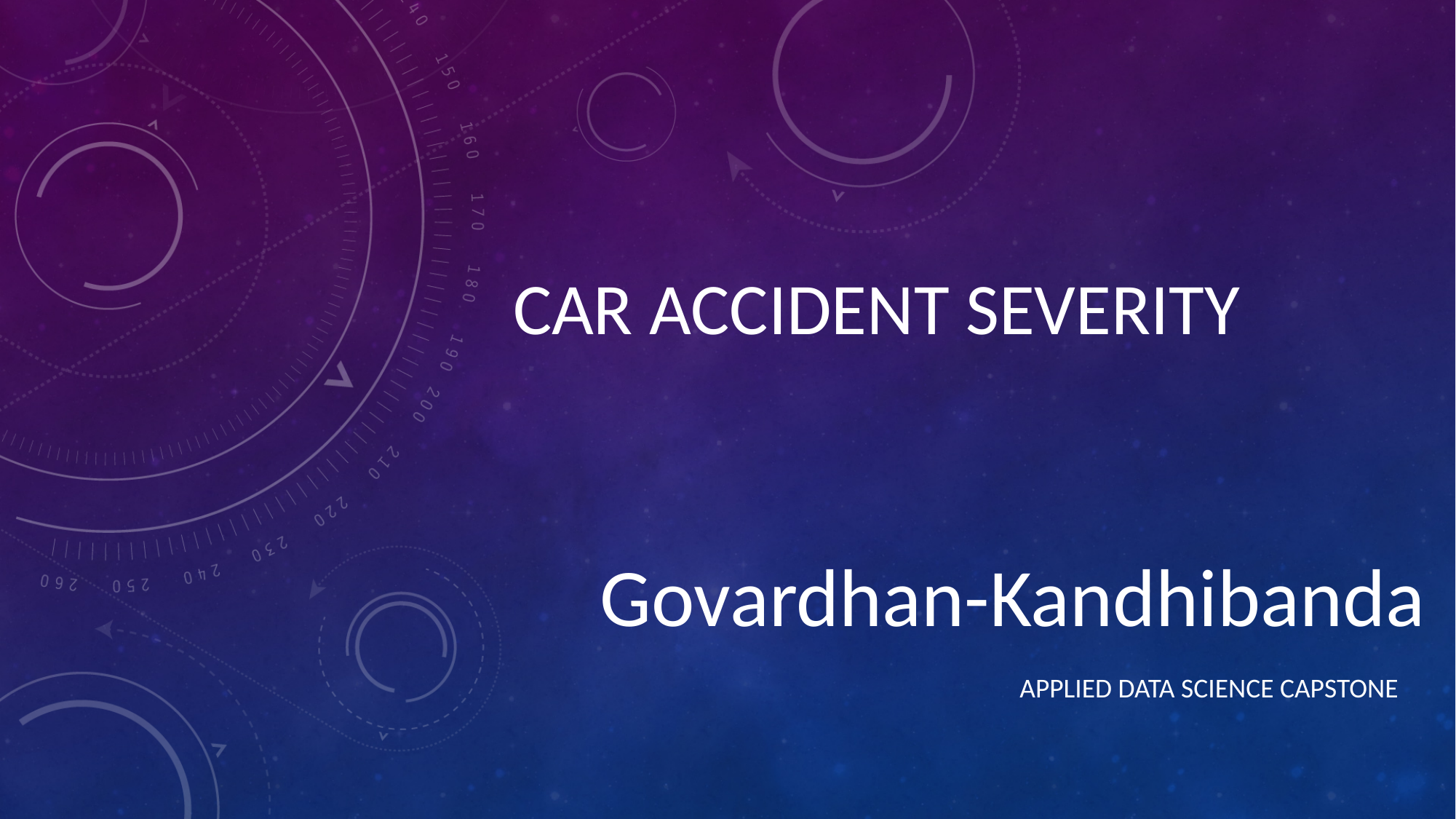

# Car Accident Severity
Govardhan-Kandhibanda

Applied Data Science CAPSTONE